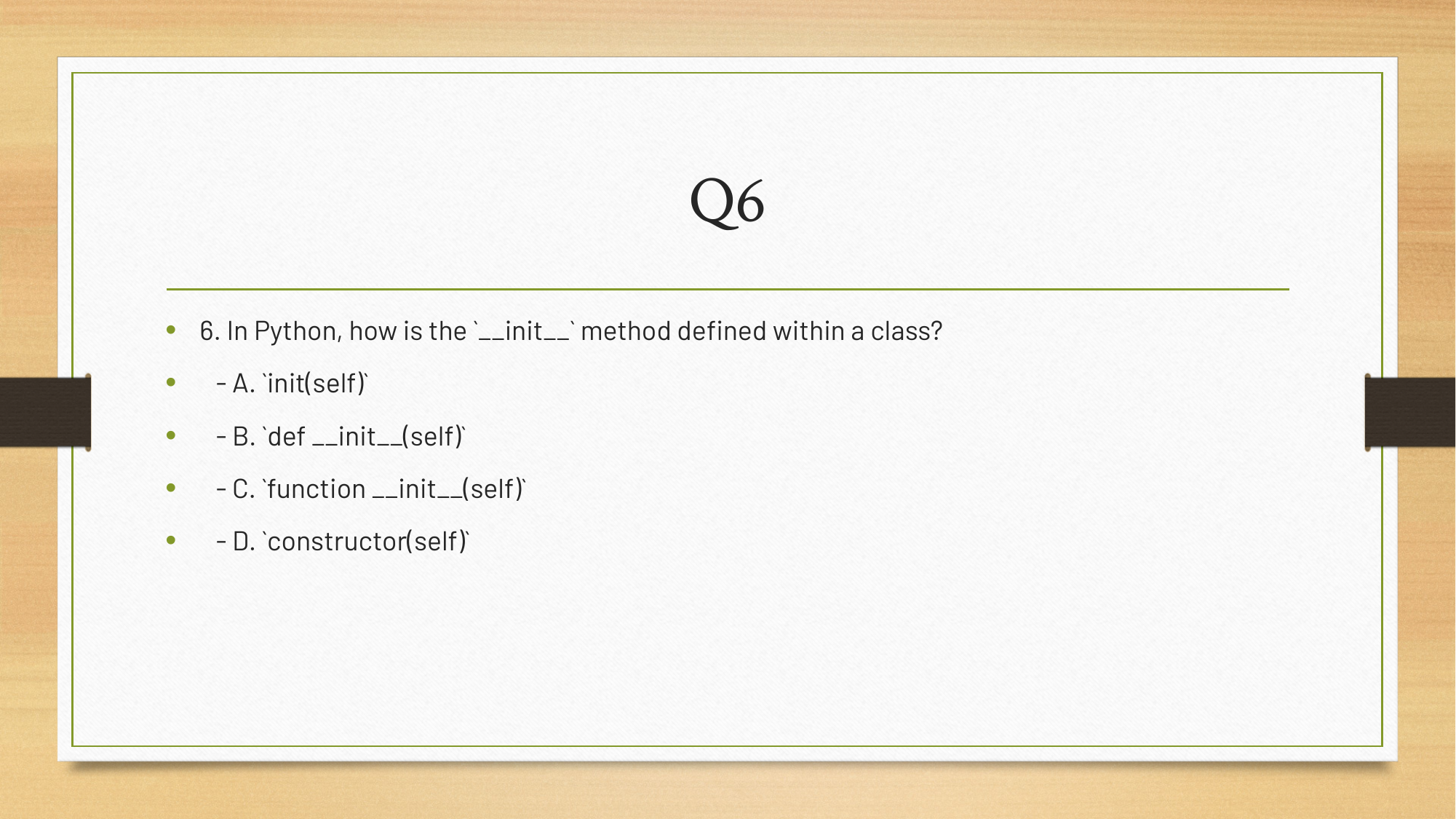

# Q6
6. In Python, how is the `__init__` method defined within a class?
   - A. `init(self)`
   - B. `def __init__(self)`
   - C. `function __init__(self)`
   - D. `constructor(self)`